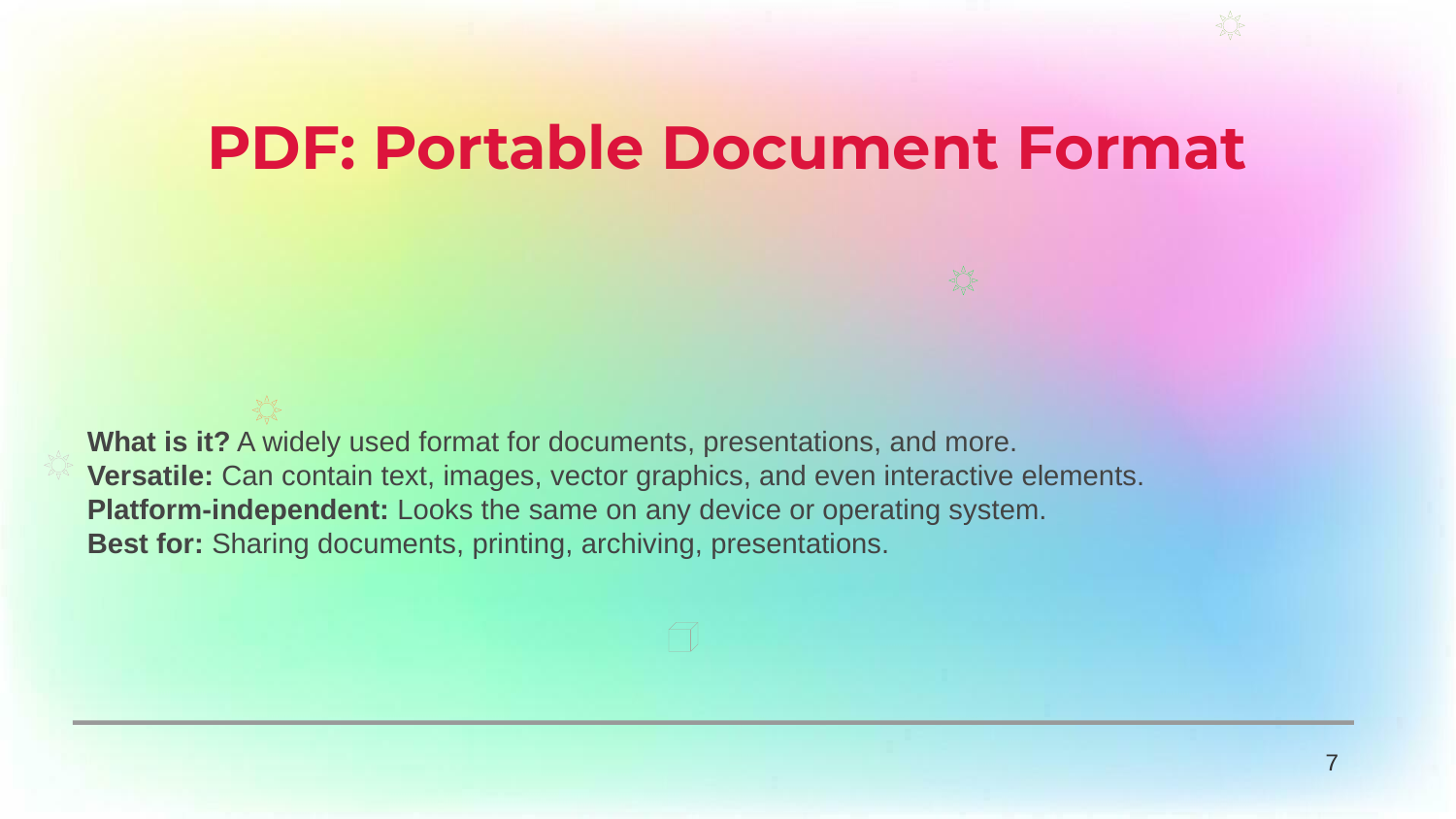

PDF: Portable Document Format

What is it? A widely used format for documents, presentations, and more.
Versatile: Can contain text, images, vector graphics, and even interactive elements.
Platform-independent: Looks the same on any device or operating system.
Best for: Sharing documents, printing, archiving, presentations.

7